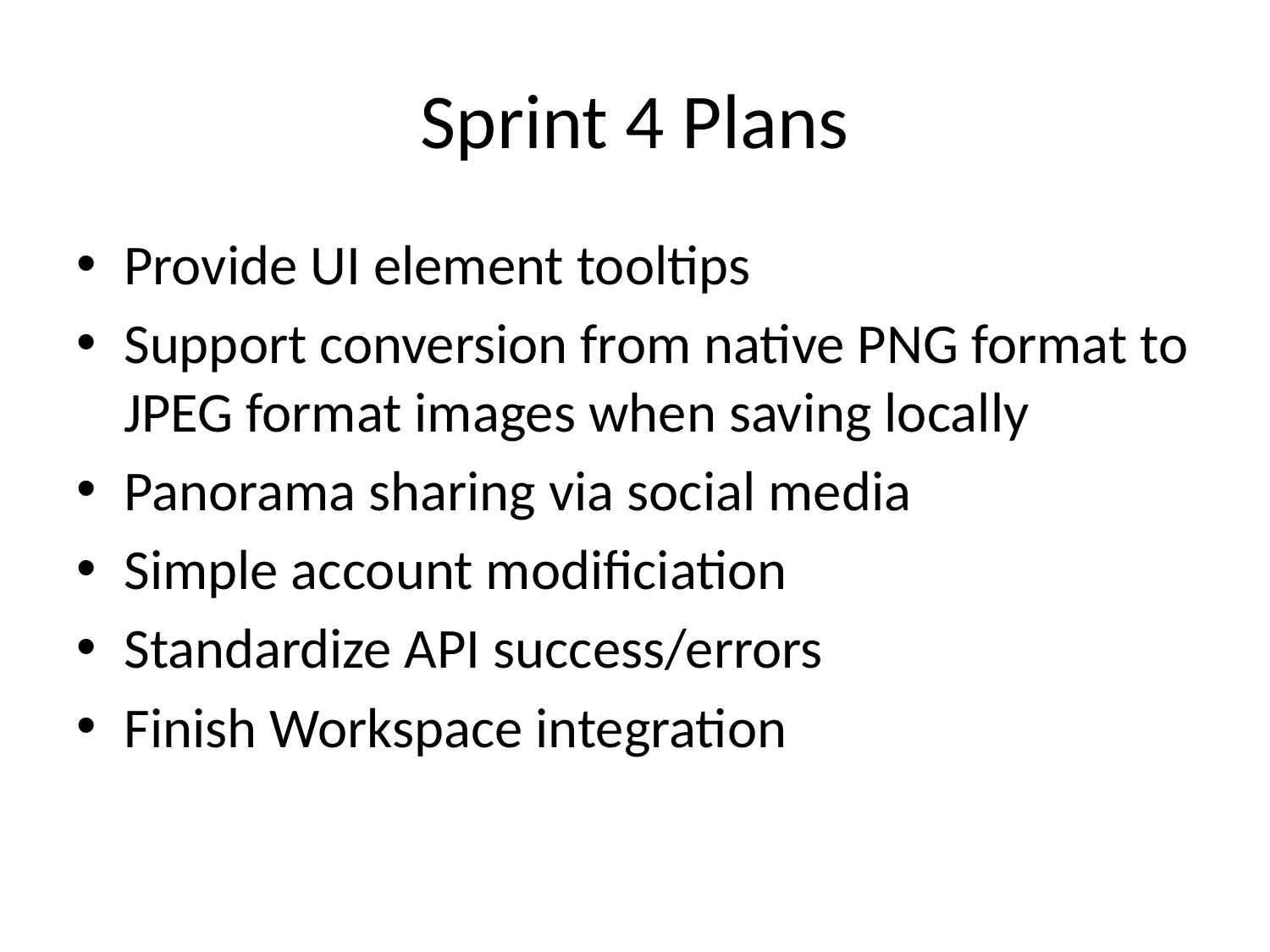

# Sprint 4 Plans
Provide UI element tooltips
Support conversion from native PNG format to JPEG format images when saving locally
Panorama sharing via social media
Simple account modificiation
Standardize API success/errors
Finish Workspace integration